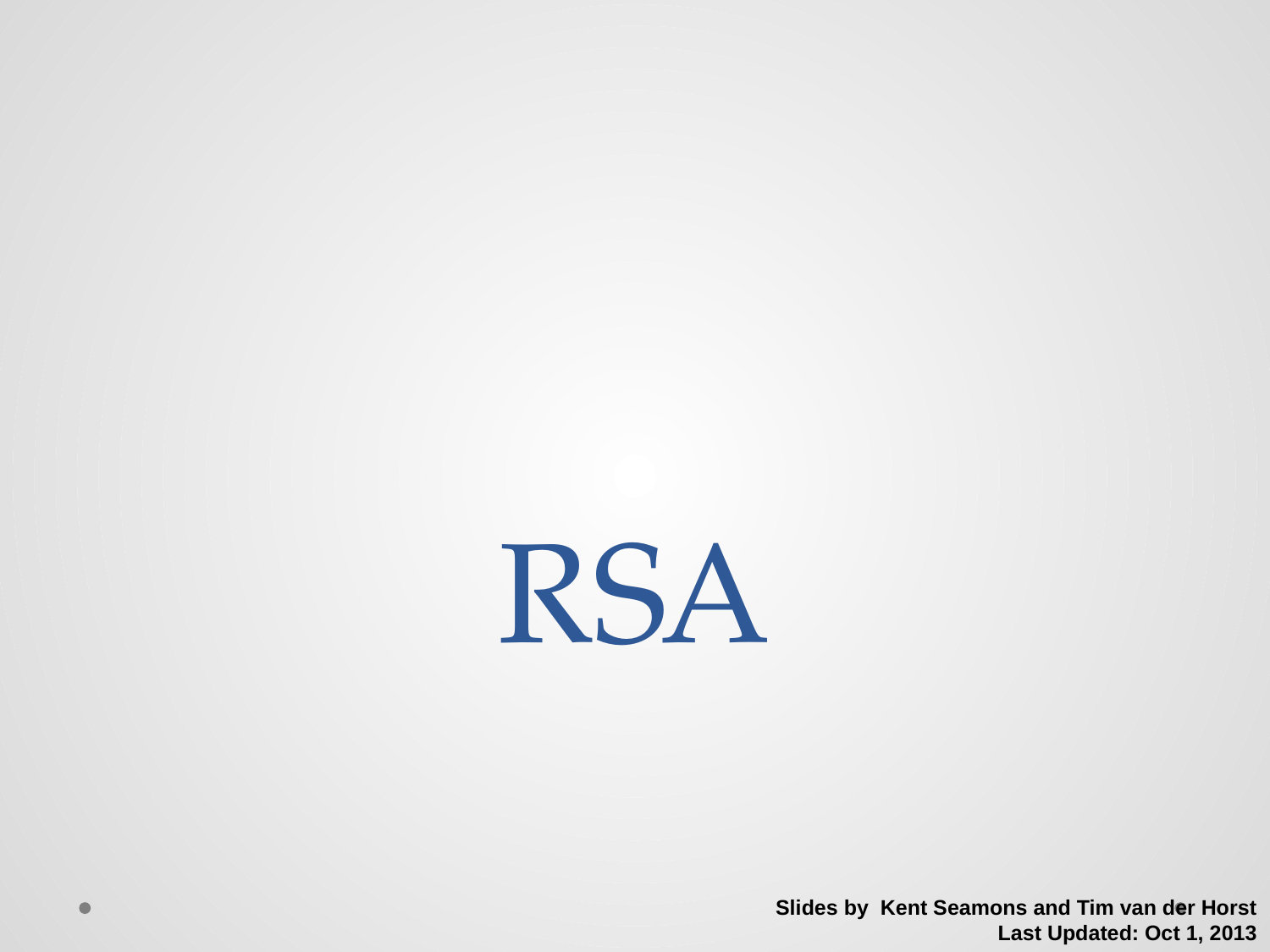

# RSA

Slides by  Kent Seamons and Tim van der Horst
Last Updated: Oct 1, 2013